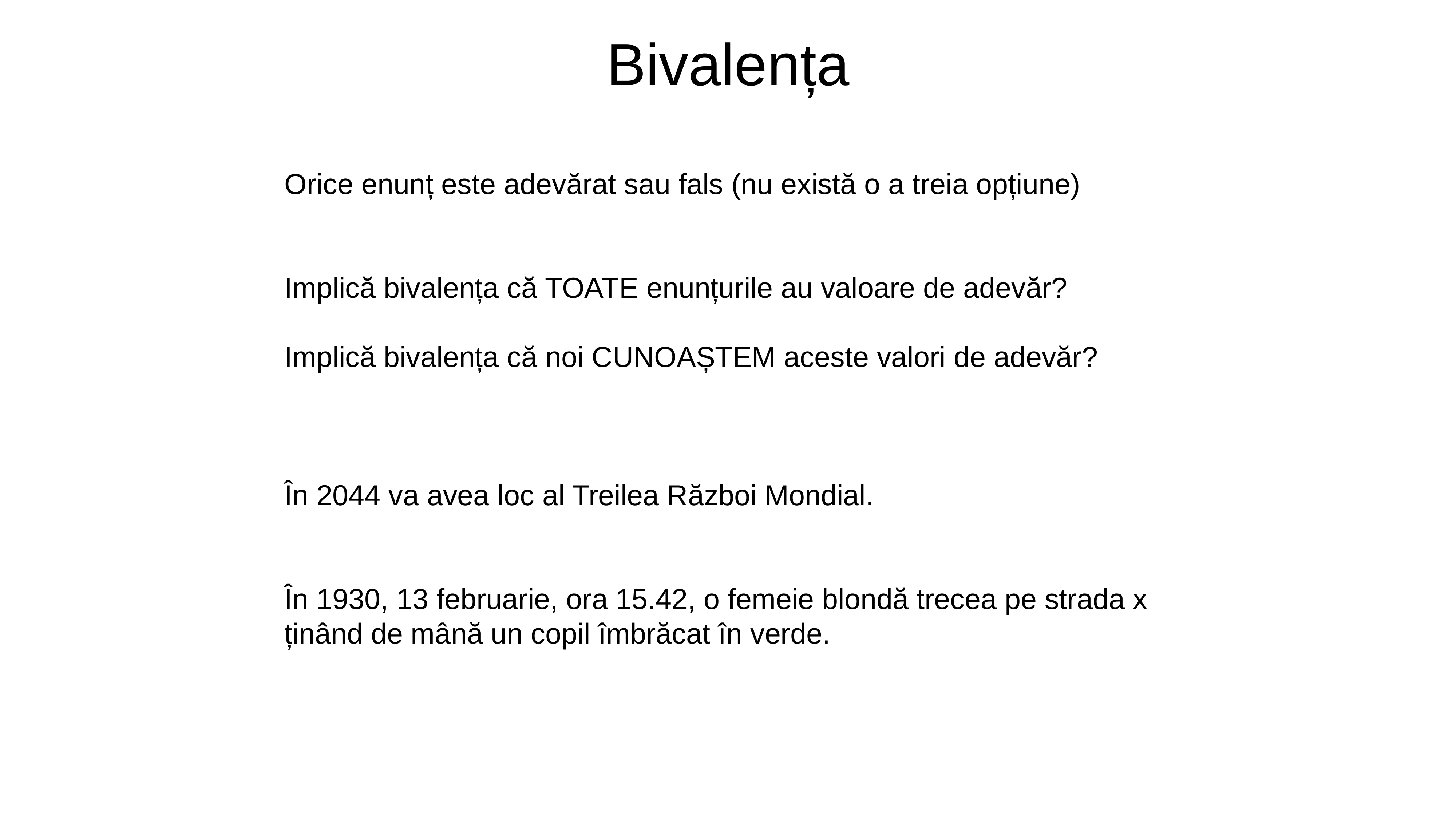

# Bivalența
Orice enunț este adevărat sau fals (nu există o a treia opțiune)

Implică bivalența că TOATE enunțurile au valoare de adevăr?

Implică bivalența că noi CUNOAȘTEM aceste valori de adevăr?

În 2044 va avea loc al Treilea Război Mondial.

În 1930, 13 februarie, ora 15.42, o femeie blondă trecea pe strada x ținând de mână un copil îmbrăcat în verde.